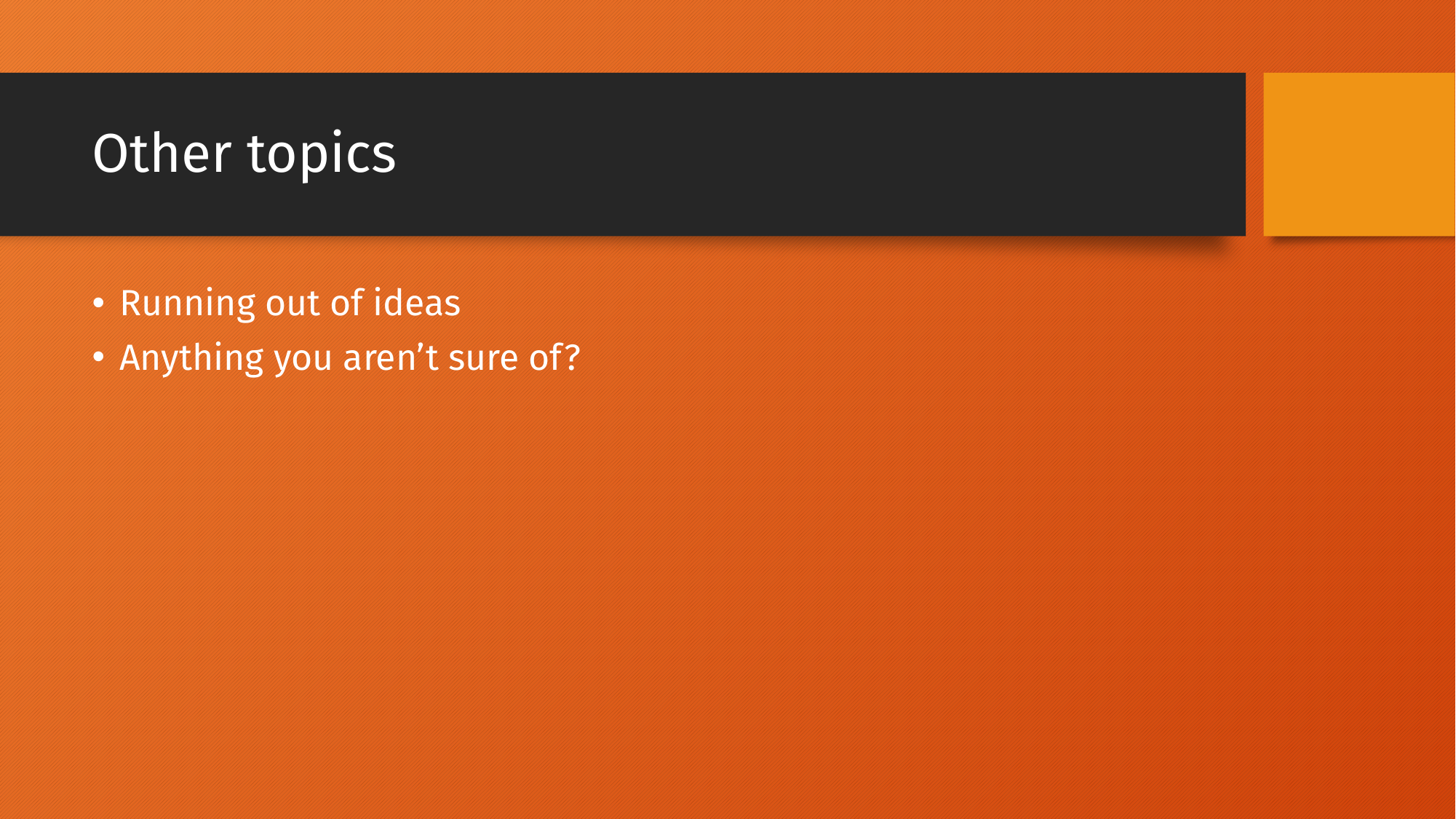

# Other topics
Running out of ideas
Anything you aren’t sure of?